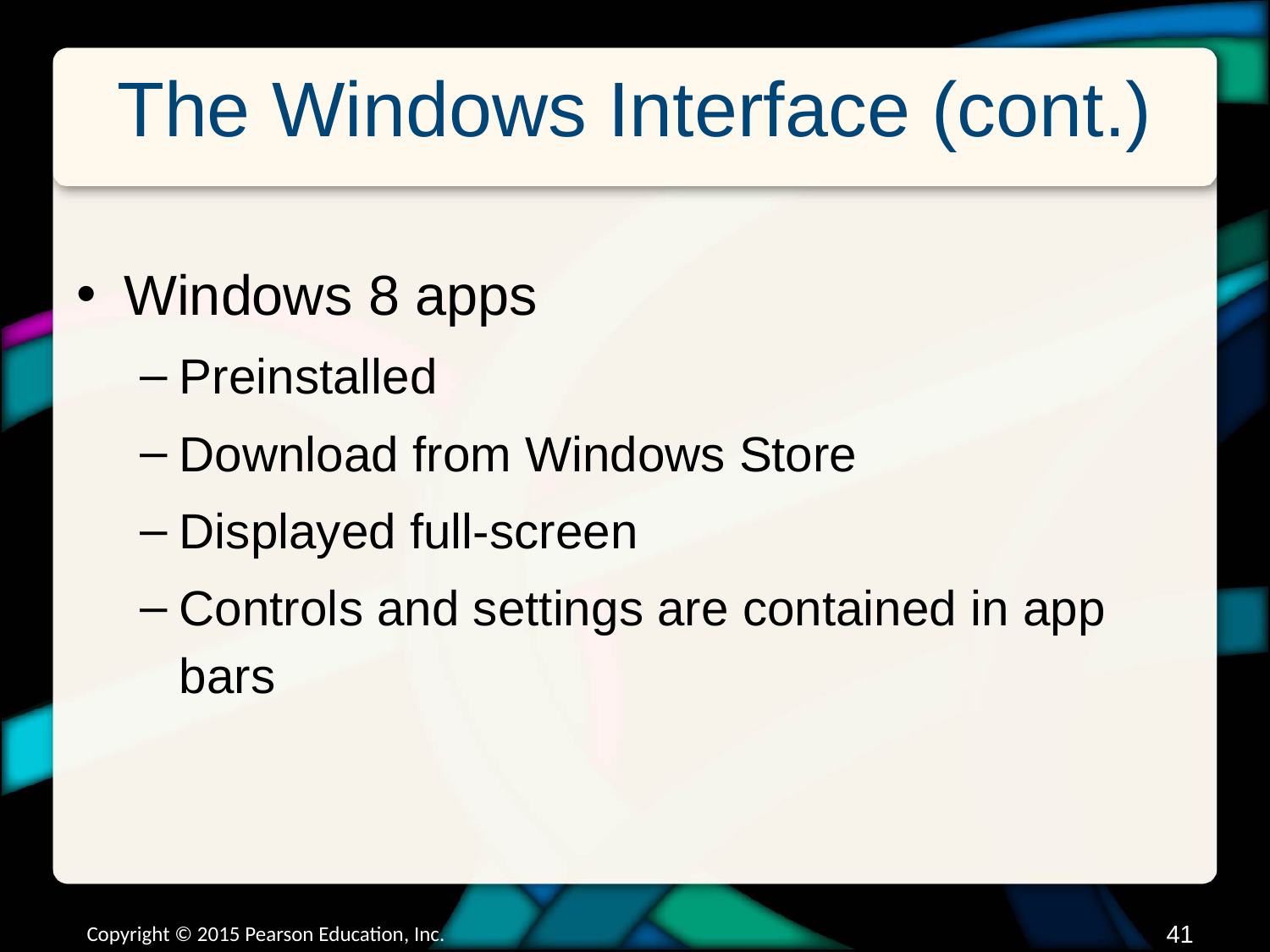

# The Windows Interface (cont.)
Windows 8 apps
Preinstalled
Download from Windows Store
Displayed full-screen
Controls and settings are contained in app bars
Copyright © 2015 Pearson Education, Inc.
41